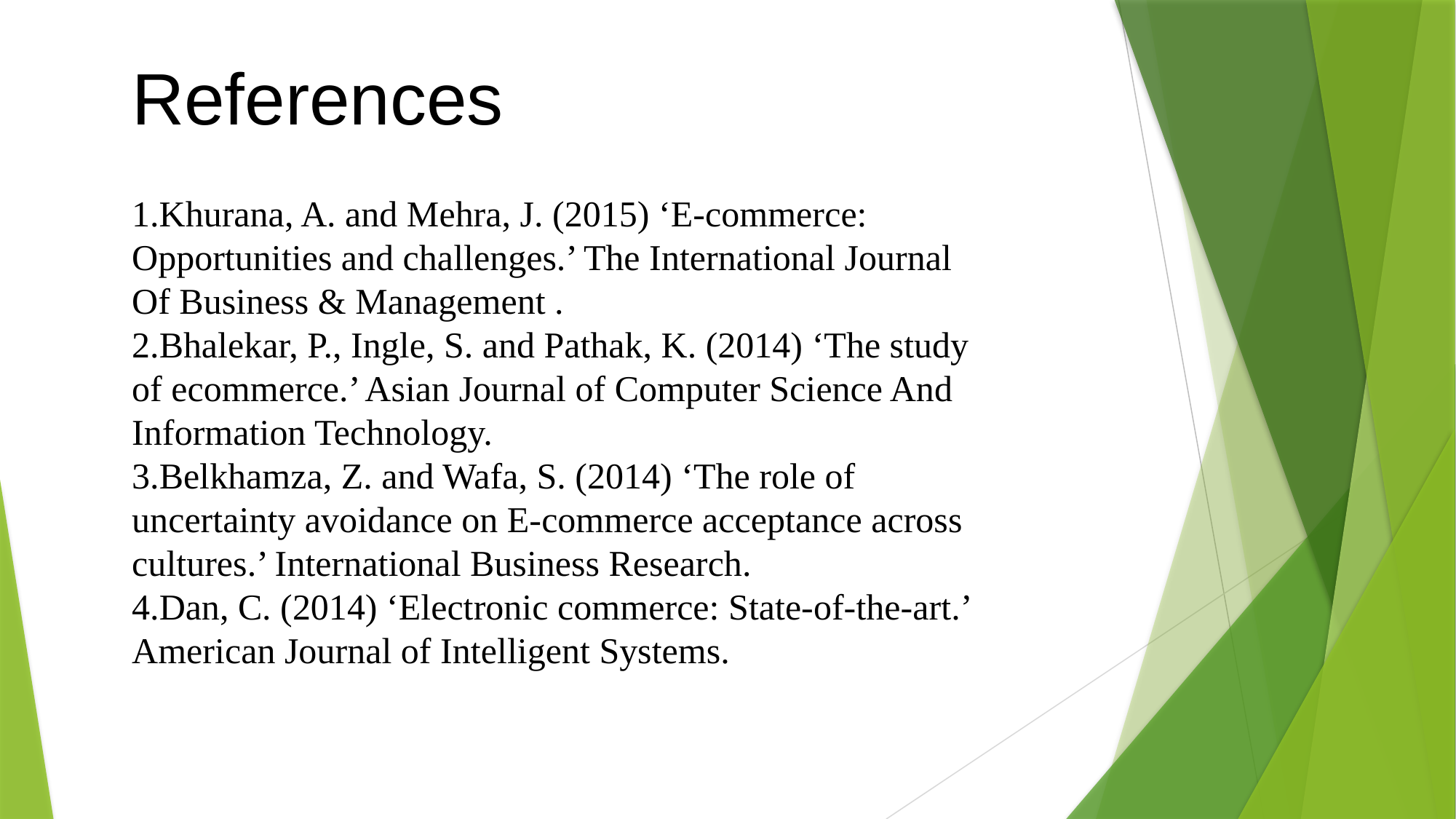

References
1.Khurana, A. and Mehra, J. (2015) ‘E-commerce: Opportunities and challenges.’ The International Journal Of Business & Management .
2.Bhalekar, P., Ingle, S. and Pathak, K. (2014) ‘The study of ecommerce.’ Asian Journal of Computer Science And Information Technology.
3.Belkhamza, Z. and Wafa, S. (2014) ‘The role of uncertainty avoidance on E-commerce acceptance across cultures.’ International Business Research.
4.Dan, C. (2014) ‘Electronic commerce: State-of-the-art.’ American Journal of Intelligent Systems.